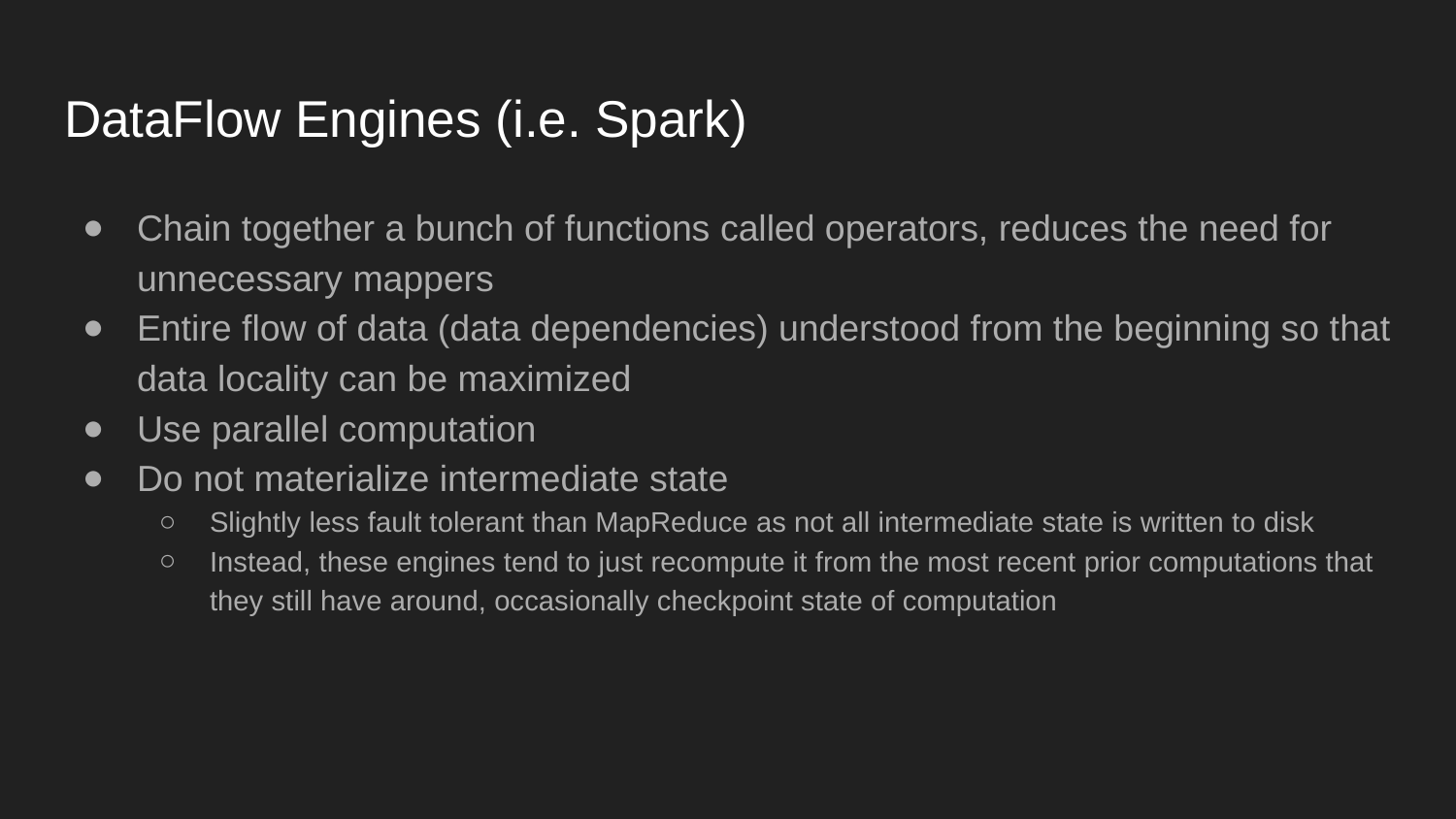

# DataFlow Engines (i.e. Spark)
Chain together a bunch of functions called operators, reduces the need for unnecessary mappers
Entire flow of data (data dependencies) understood from the beginning so that data locality can be maximized
Use parallel computation
Do not materialize intermediate state
Slightly less fault tolerant than MapReduce as not all intermediate state is written to disk
Instead, these engines tend to just recompute it from the most recent prior computations that they still have around, occasionally checkpoint state of computation